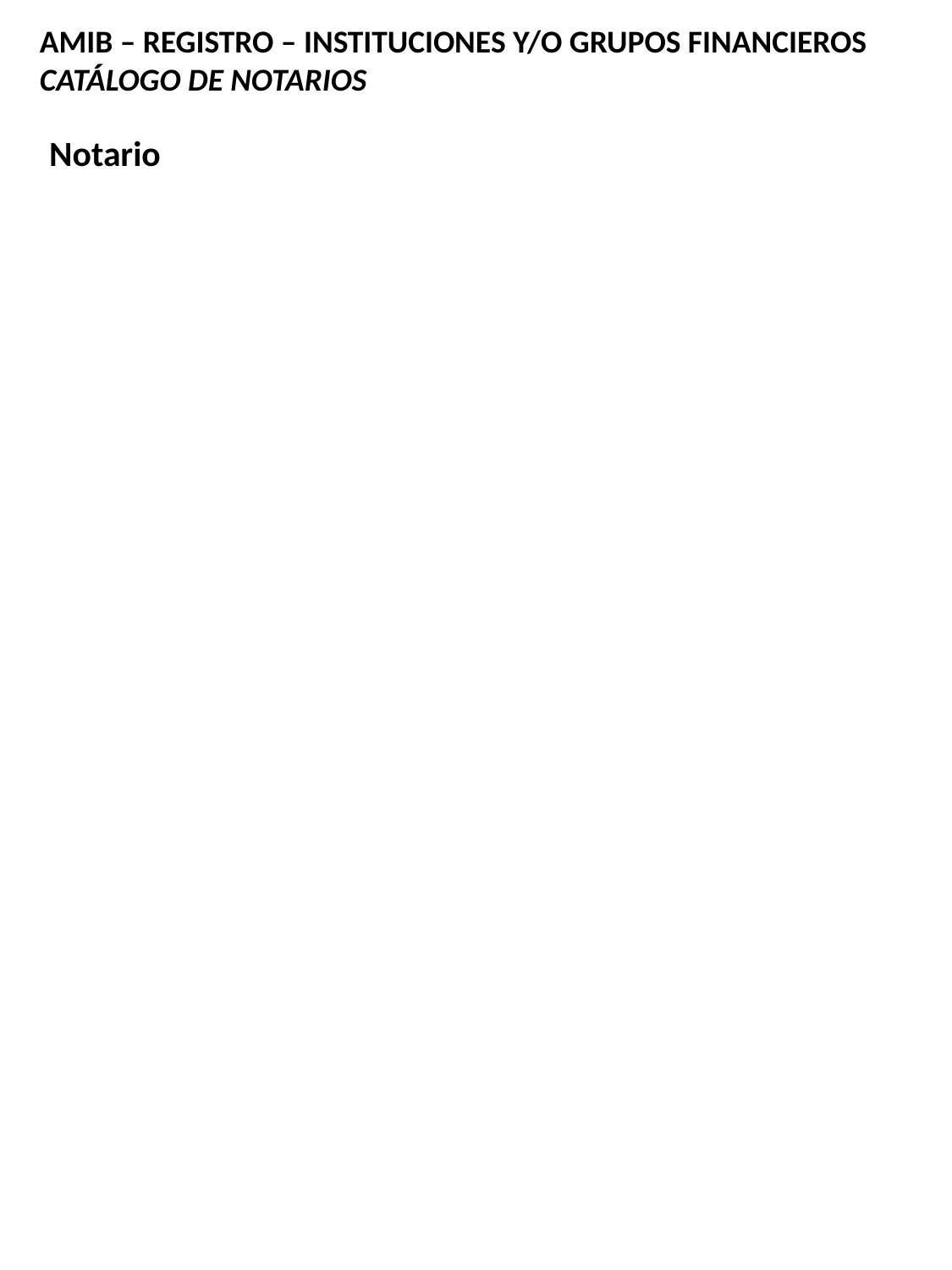

AMIB – REGISTRO – INSTITUCIONES Y/O GRUPOS FINANCIEROS
CATÁLOGO DE NOTARIOS
Notario